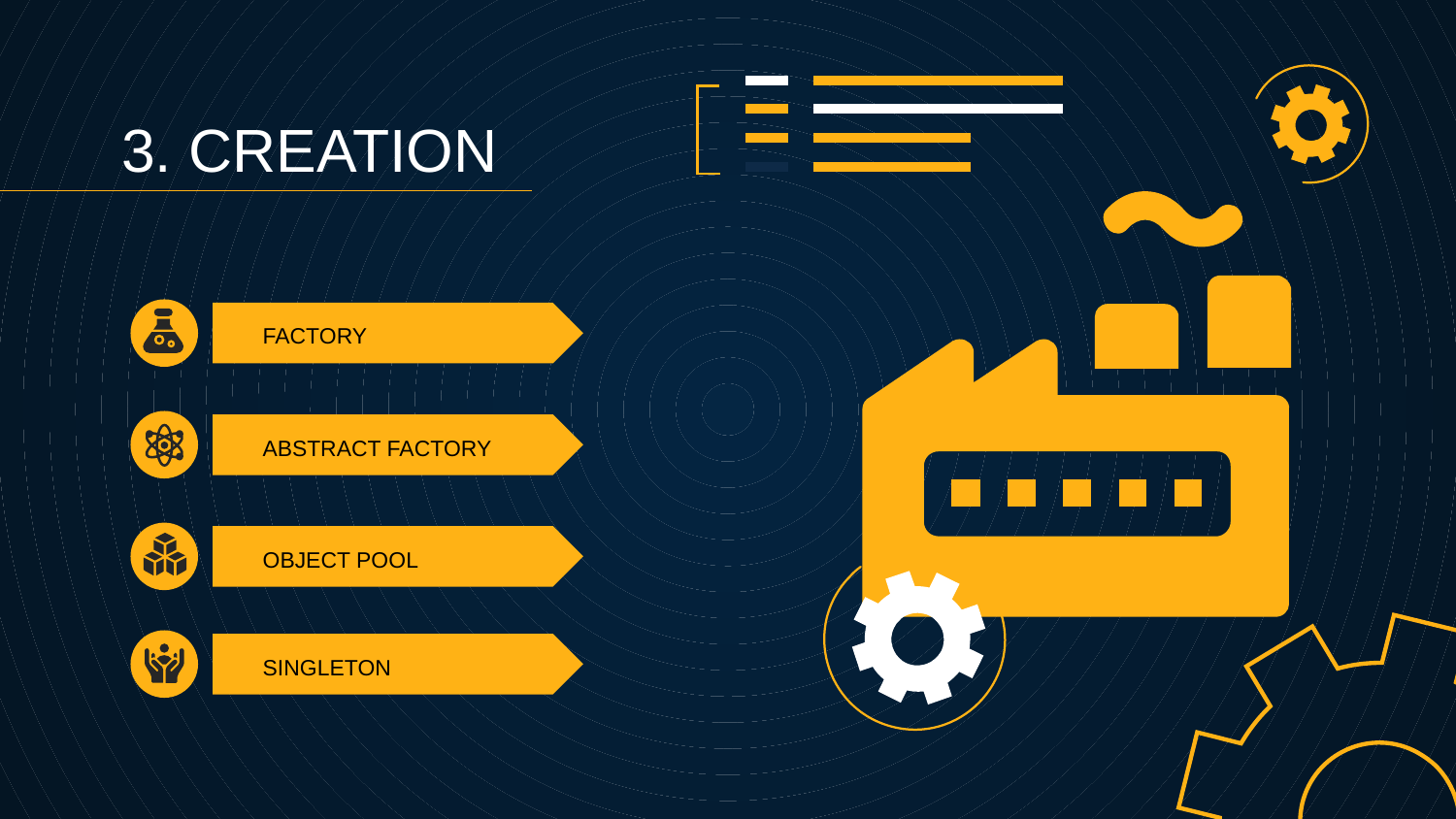

3. CREATION

# FACTORY

ABSTRACT FACTORY

OBJECT POOL

SINGLETON